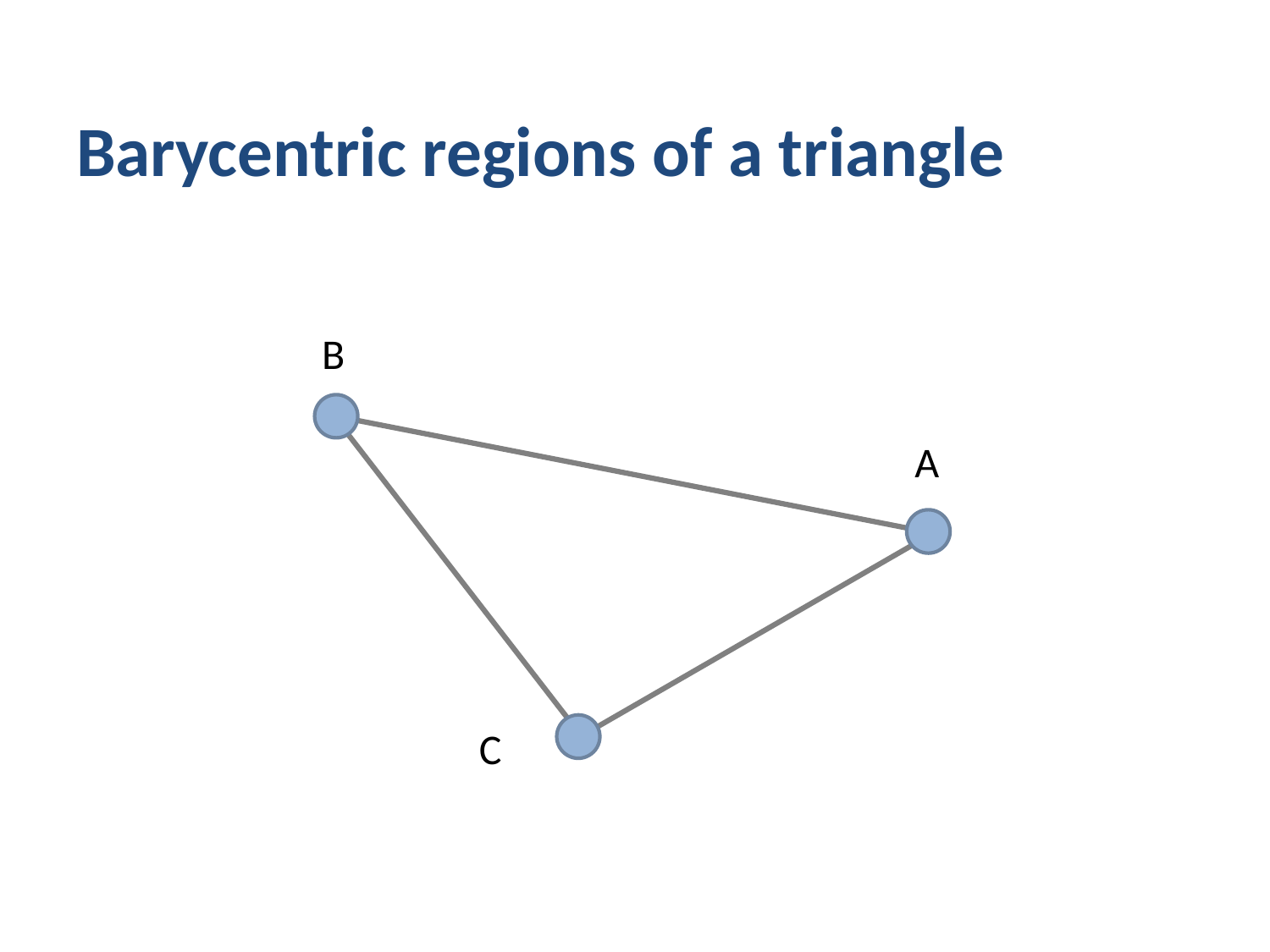

# Barycentric regions of a triangle
B

A

C